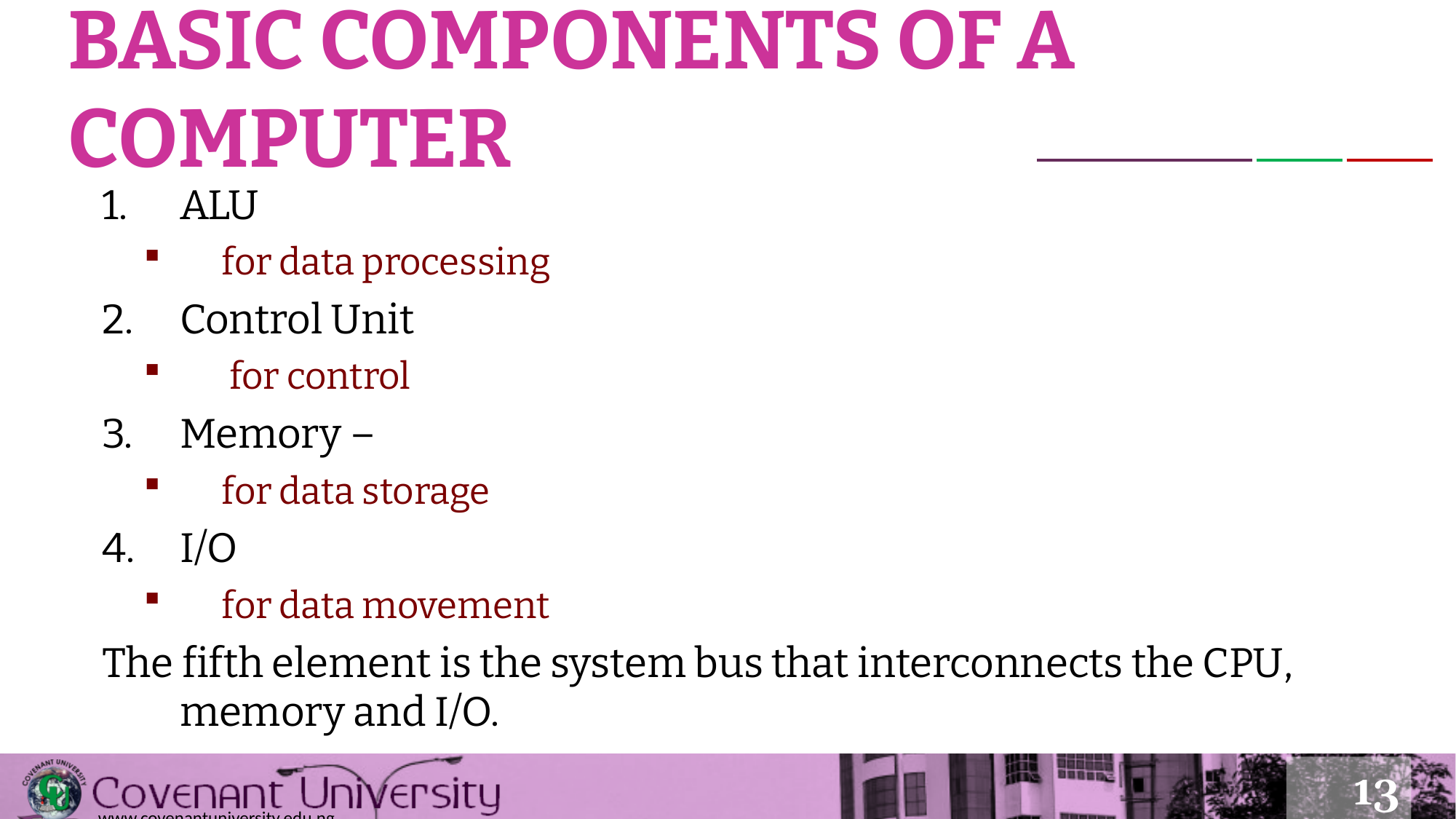

# BASIC COMPONENTS OF A COMPUTER
ALU
for data processing
Control Unit
 for control
Memory –
for data storage
I/O
for data movement
The fifth element is the system bus that interconnects the CPU, memory and I/O.